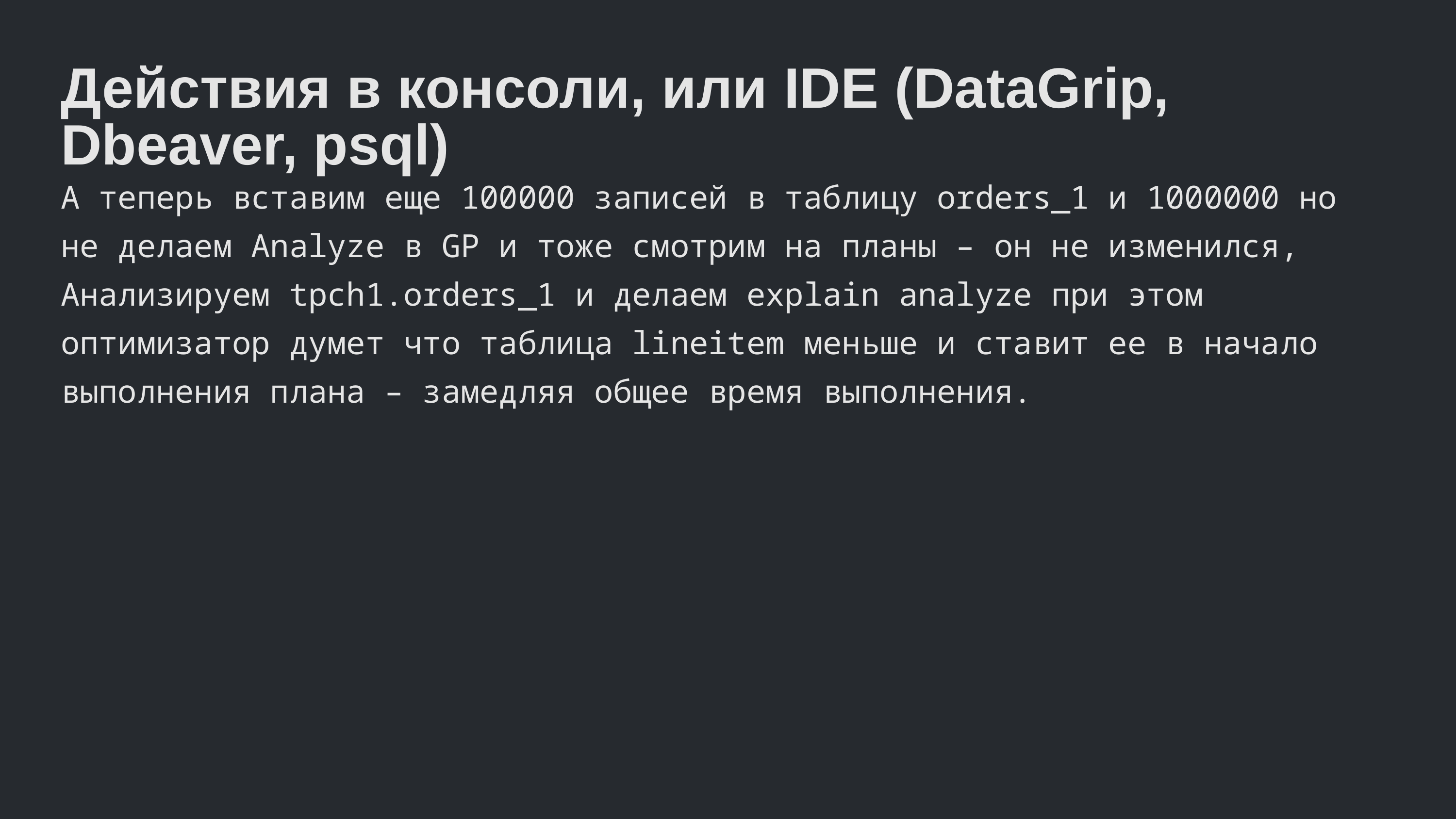

Действия в консоли, или IDE (DataGrip, Dbeaver, psql)
А теперь вставим еще 100000 записей в таблицу orders_1 и 1000000 но не делаем Analyze в GP и тоже смотрим на планы – он не изменился, Анализируем tpch1.orders_1 и делаем explain analyze при этом оптимизатор думет что таблица lineitem меньше и ставит ее в начало выполнения плана – замедляя общее время выполнения.